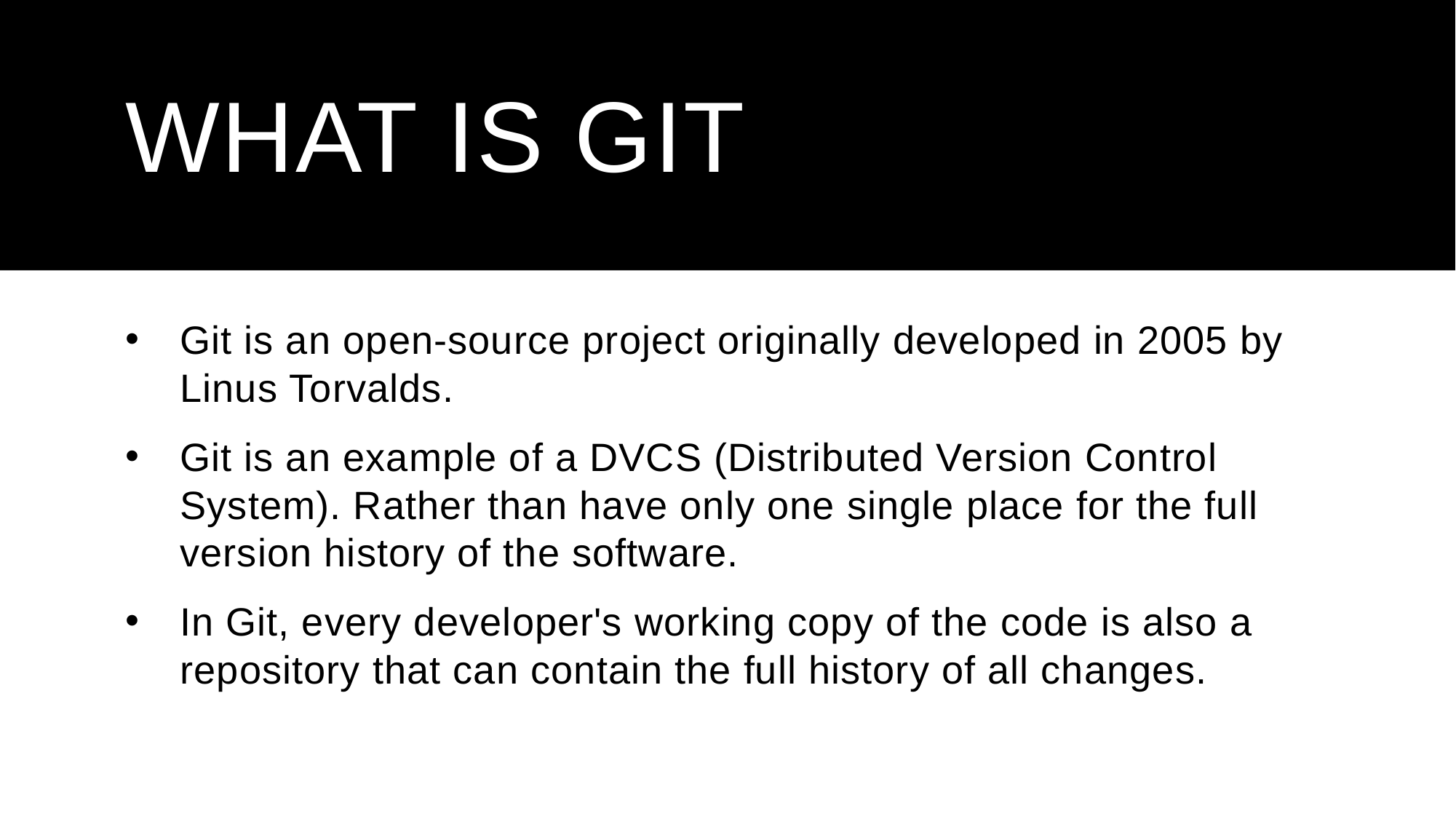

# What is git
Git is an open-source project originally developed in 2005 by Linus Torvalds.
Git is an example of a DVCS (Distributed Version Control System). Rather than have only one single place for the full version history of the software.
In Git, every developer's working copy of the code is also a repository that can contain the full history of all changes.